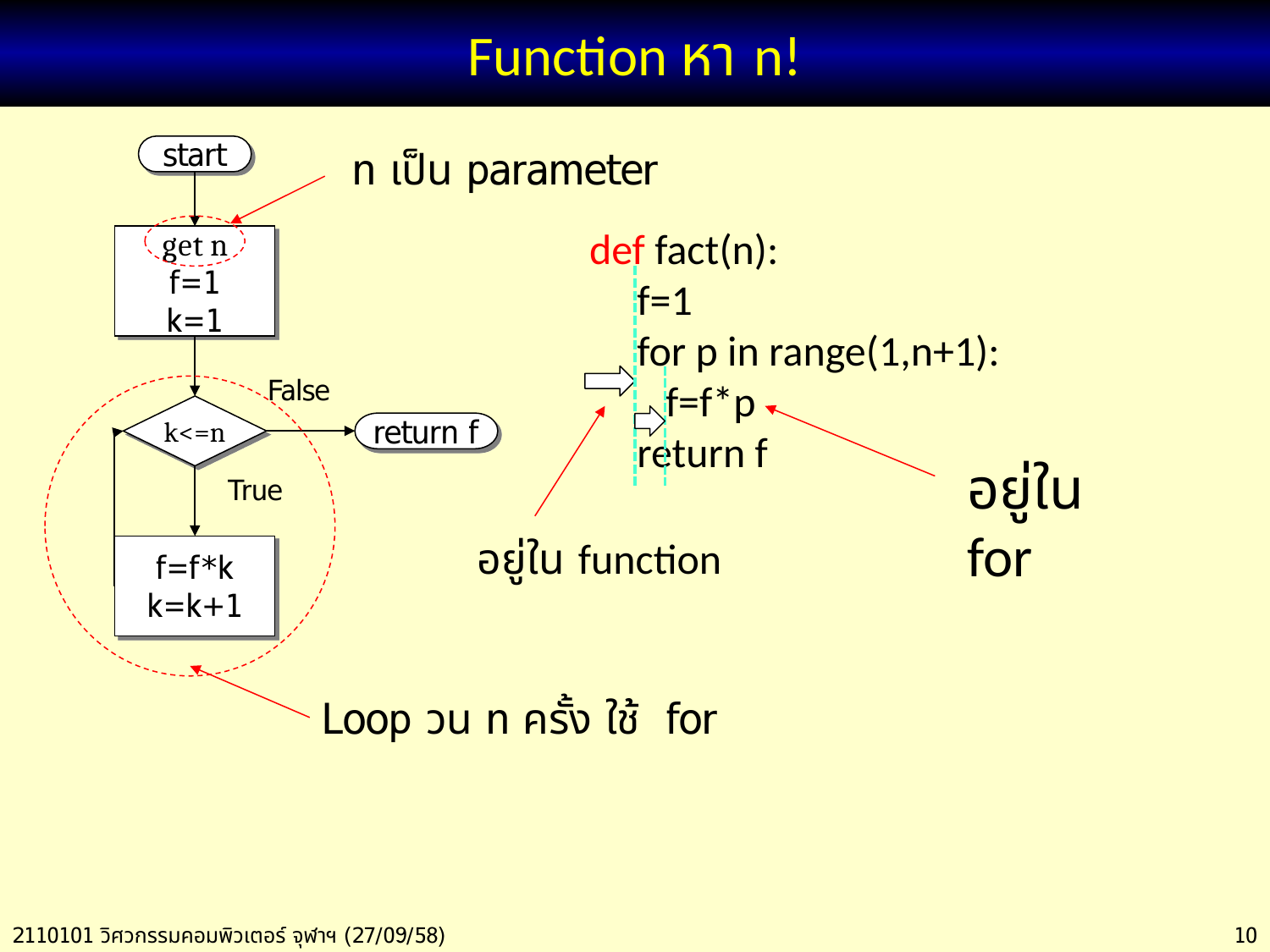

# Function หา n!
start
n เป็น parameter

def fact(n):
     f=1
     for p in range(1,n+1):
        f=f*p
     return f
get n
f=1
k=1
False

k<=n

return f
อยู่ใน for
True
อยู่ใน function
f=f*k
k=k+1
Loop วน n ครั้ง ใช้  for